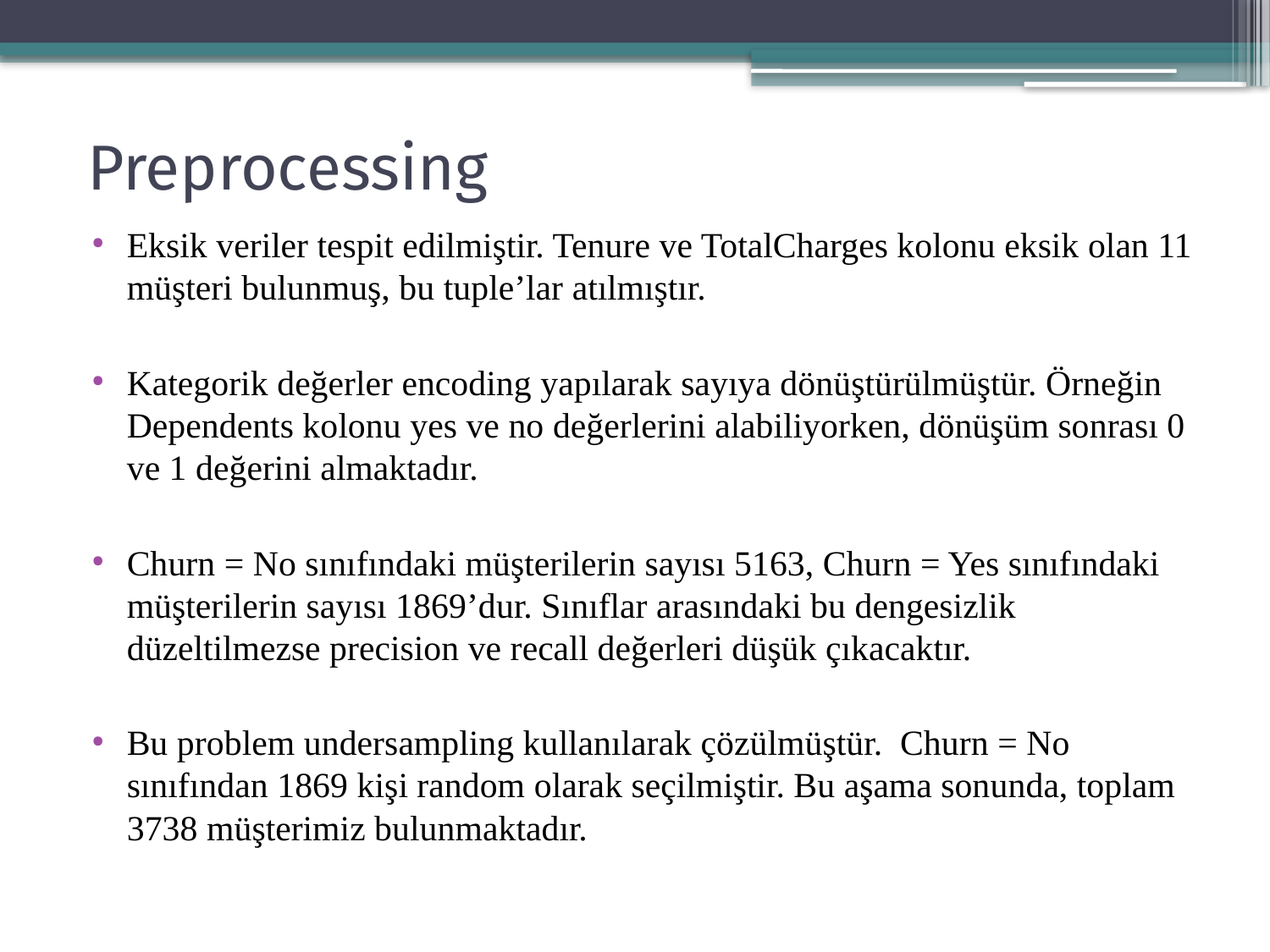

# Preprocessing
Eksik veriler tespit edilmiştir. Tenure ve TotalCharges kolonu eksik olan 11 müşteri bulunmuş, bu tuple’lar atılmıştır.

Kategorik değerler encoding yapılarak sayıya dönüştürülmüştür. Örneğin Dependents kolonu yes ve no değerlerini alabiliyorken, dönüşüm sonrası 0 ve 1 değerini almaktadır.

Churn = No sınıfındaki müşterilerin sayısı 5163, Churn = Yes sınıfındaki müşterilerin sayısı 1869’dur. Sınıflar arasındaki bu dengesizlik düzeltilmezse precision ve recall değerleri düşük çıkacaktır.

Bu problem undersampling kullanılarak çözülmüştür.  Churn = No sınıfından 1869 kişi random olarak seçilmiştir. Bu aşama sonunda, toplam 3738 müşterimiz bulunmaktadır.